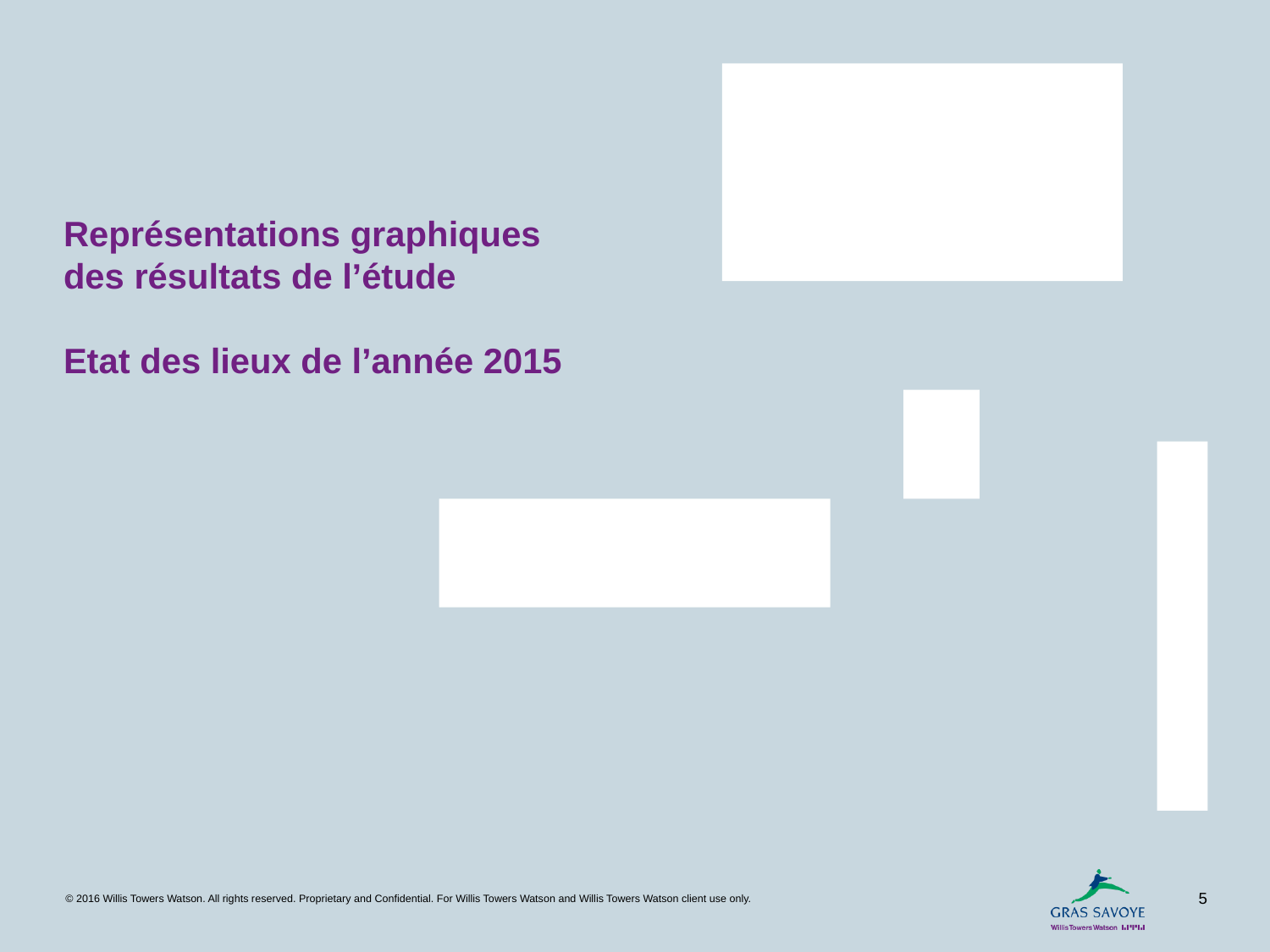

# Représentations graphiques des résultats de l’étude Etat des lieux de l’année 2015